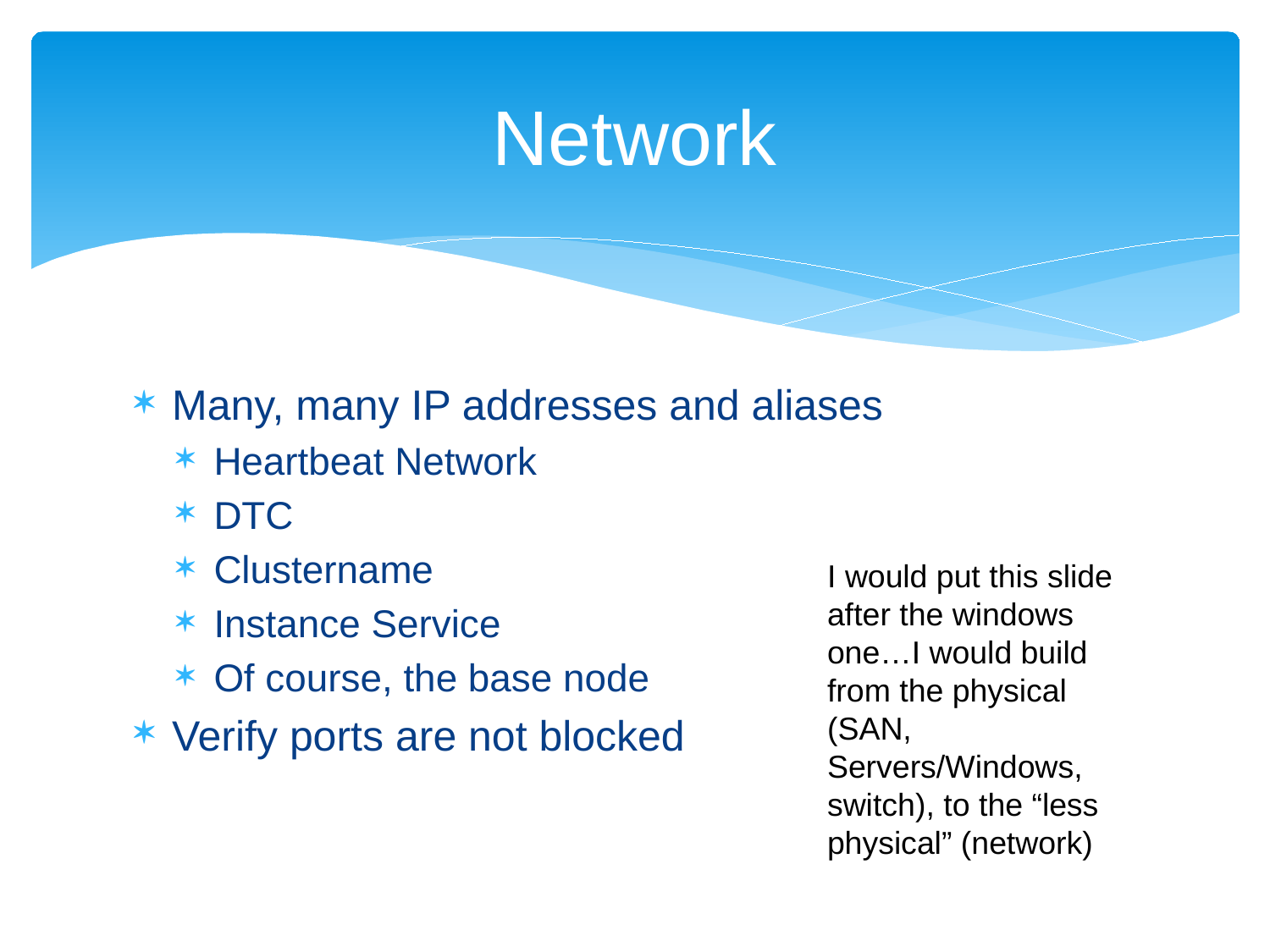

# Network
Many, many IP addresses and aliases
Heartbeat Network
DTC
Clustername
Instance Service
Of course, the base node
Verify ports are not blocked

I would put this slide after the windows one…I would build from the physical (SAN, Servers/Windows, switch), to the “less physical” (network)